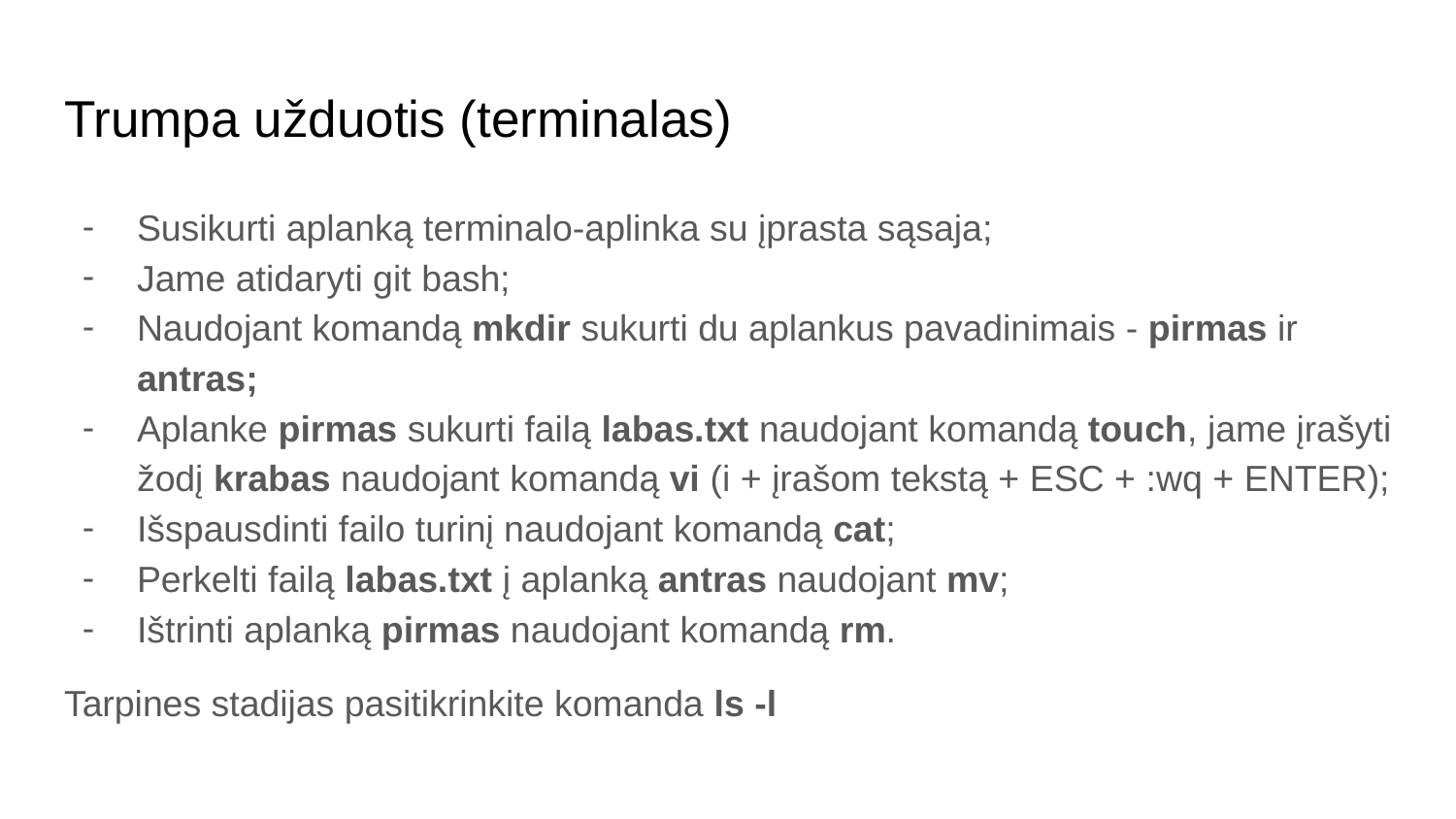

# Trumpa užduotis (terminalas)
Susikurti aplanką terminalo-aplinka su įprasta sąsaja;
Jame atidaryti git bash;
Naudojant komandą mkdir sukurti du aplankus pavadinimais - pirmas ir antras;
Aplanke pirmas sukurti failą labas.txt naudojant komandą touch, jame įrašyti žodį krabas naudojant komandą vi (i + įrašom tekstą + ESC + :wq + ENTER);
Išspausdinti failo turinį naudojant komandą cat;
Perkelti failą labas.txt į aplanką antras naudojant mv;
Ištrinti aplanką pirmas naudojant komandą rm.
Tarpines stadijas pasitikrinkite komanda ls -l